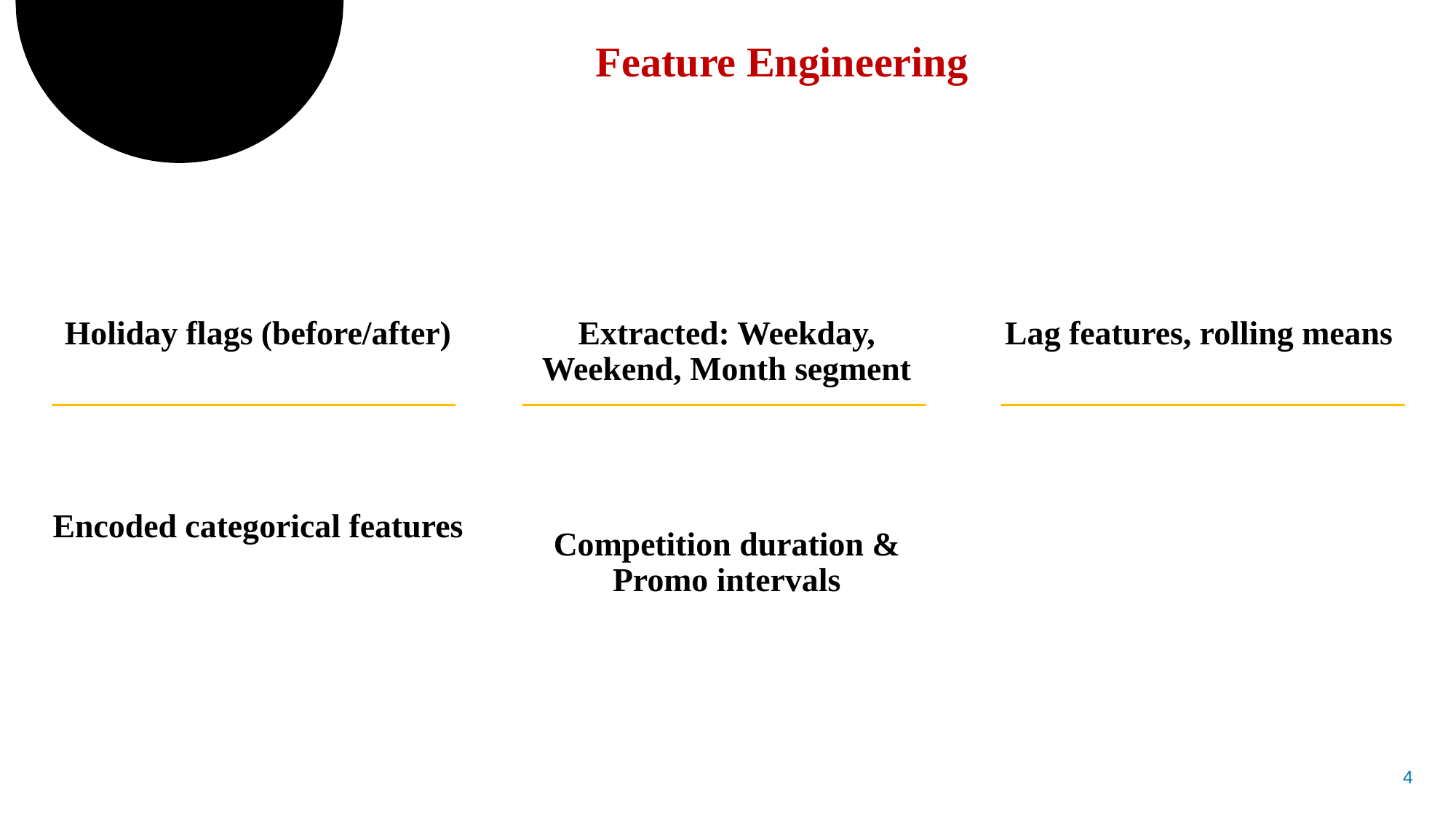

Feature Engineering
Holiday flags (before/after)

Encoded categorical features
Extracted: Weekday, Weekend, Month segment

Competition duration & Promo intervals
Lag features, rolling means

4